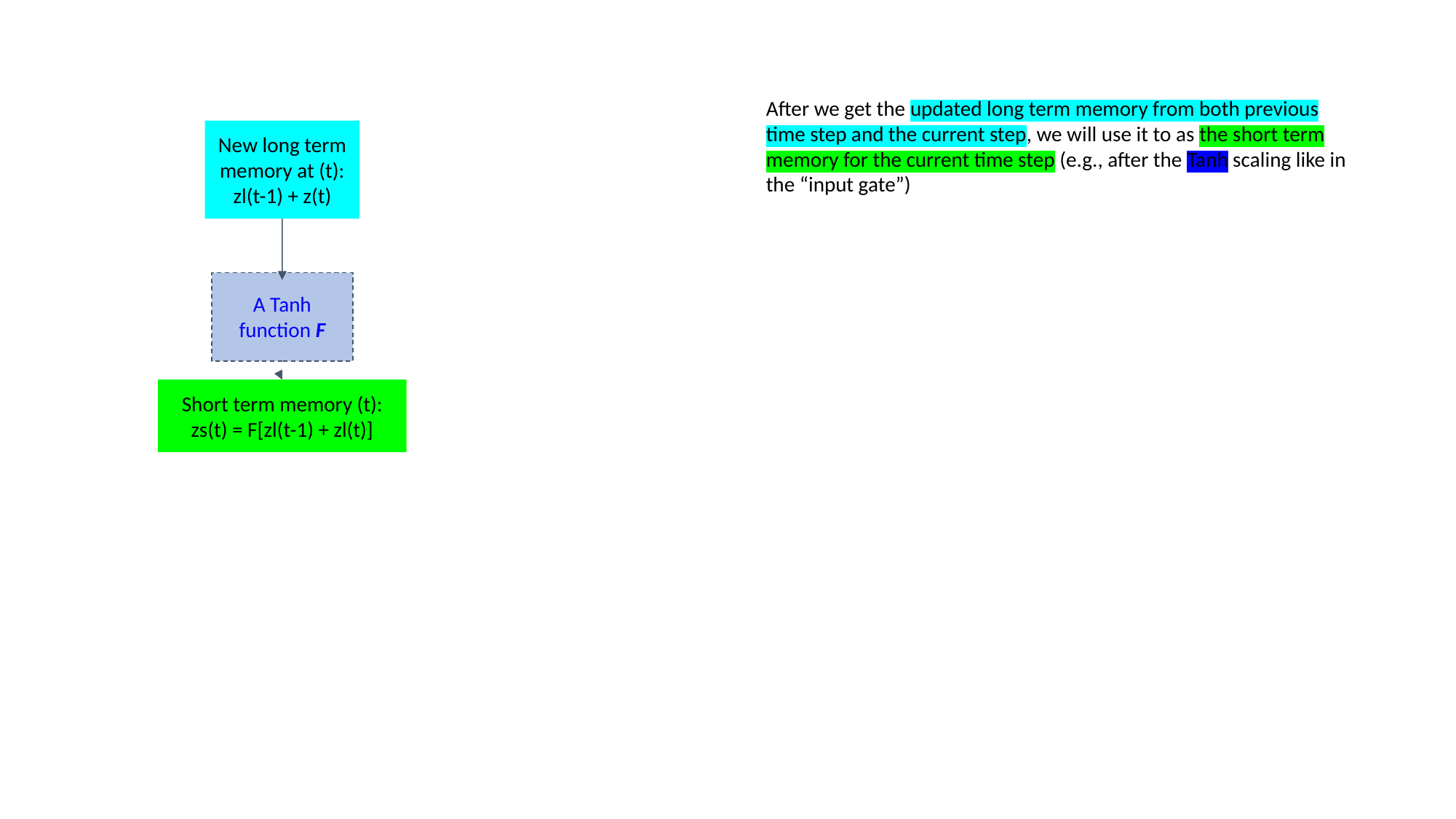

After we get the updated long term memory from both previous time step and the current step, we will use it to as the short term memory for the current time step (e.g., after the Tanh scaling like in the “input gate”)
New long term memory at (t):
zl(t-1) + z(t)

A Tanh function F
Short term memory (t):
zs(t) = F[zl(t-1) + zl(t)]